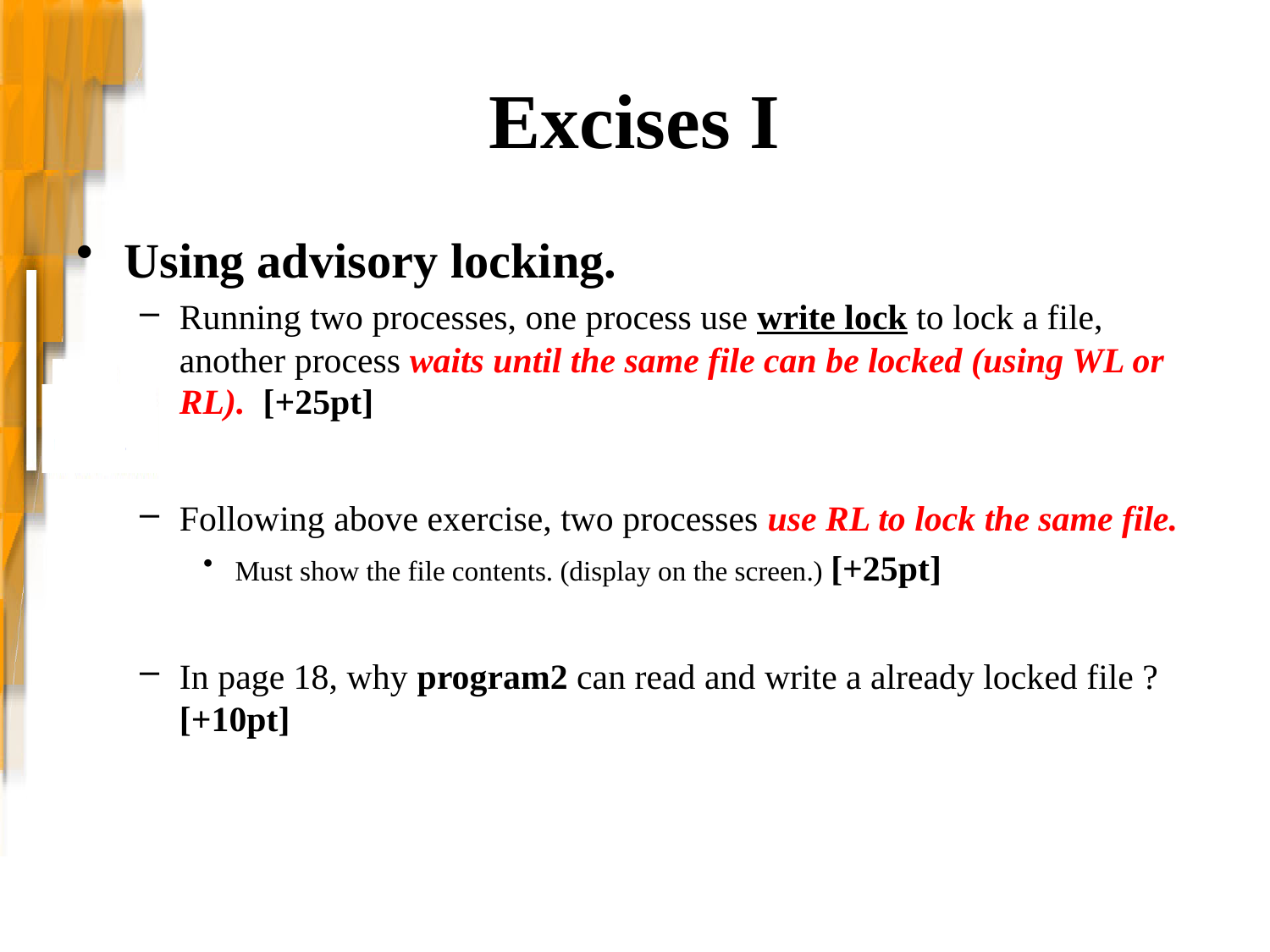

# Excises I
Using advisory locking.
Running two processes, one process use write lock to lock a file, another process waits until the same file can be locked (using WL or RL).  [+25pt]

Following above exercise, two processes use RL to lock the same file.
Must show the file contents. (display on the screen.) [+25pt]

In page 18, why program2 can read and write a already locked file ? [+10pt]